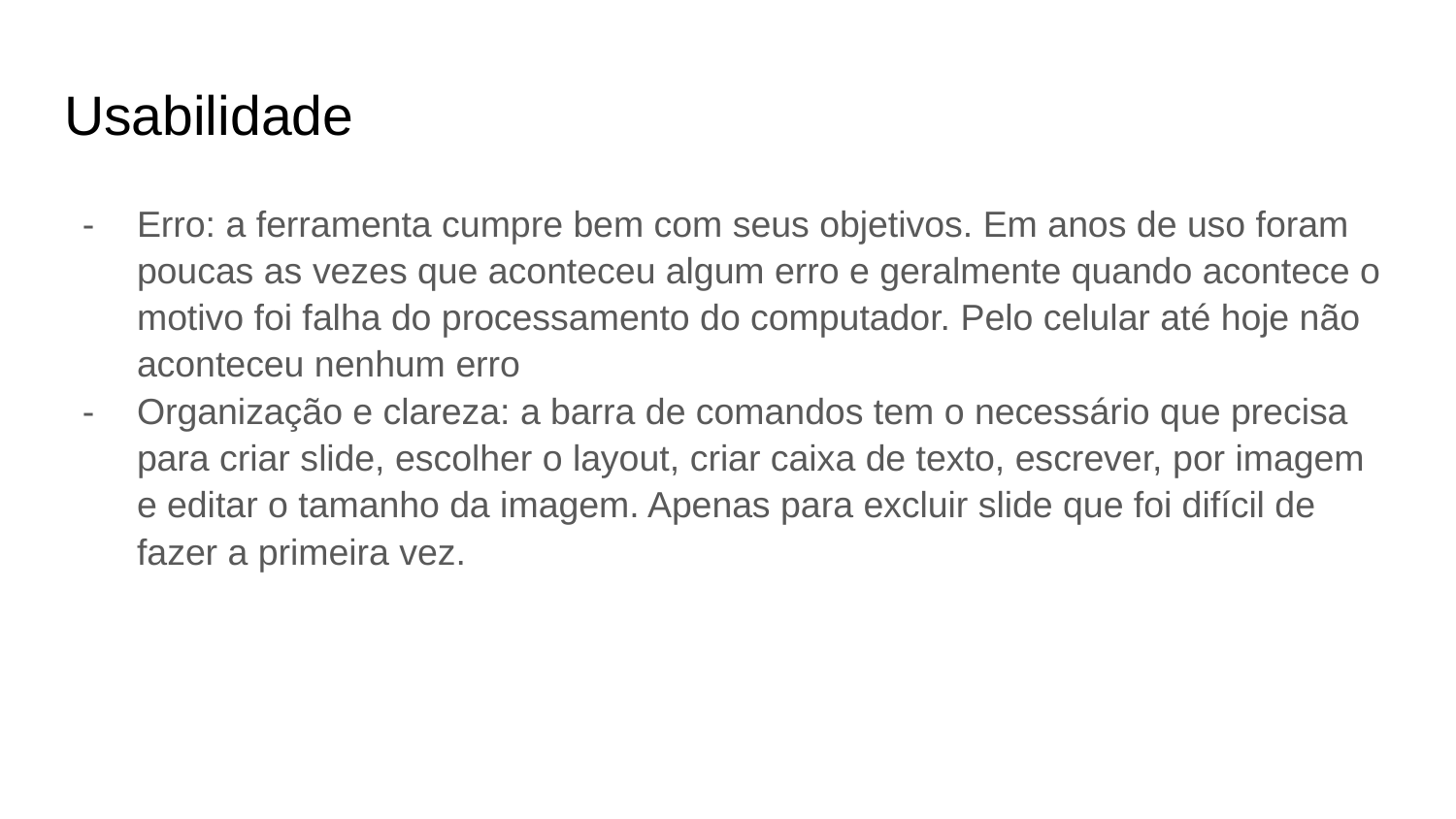

# Usabilidade
Erro: a ferramenta cumpre bem com seus objetivos. Em anos de uso foram poucas as vezes que aconteceu algum erro e geralmente quando acontece o motivo foi falha do processamento do computador. Pelo celular até hoje não aconteceu nenhum erro
Organização e clareza: a barra de comandos tem o necessário que precisa para criar slide, escolher o layout, criar caixa de texto, escrever, por imagem e editar o tamanho da imagem. Apenas para excluir slide que foi difícil de fazer a primeira vez.